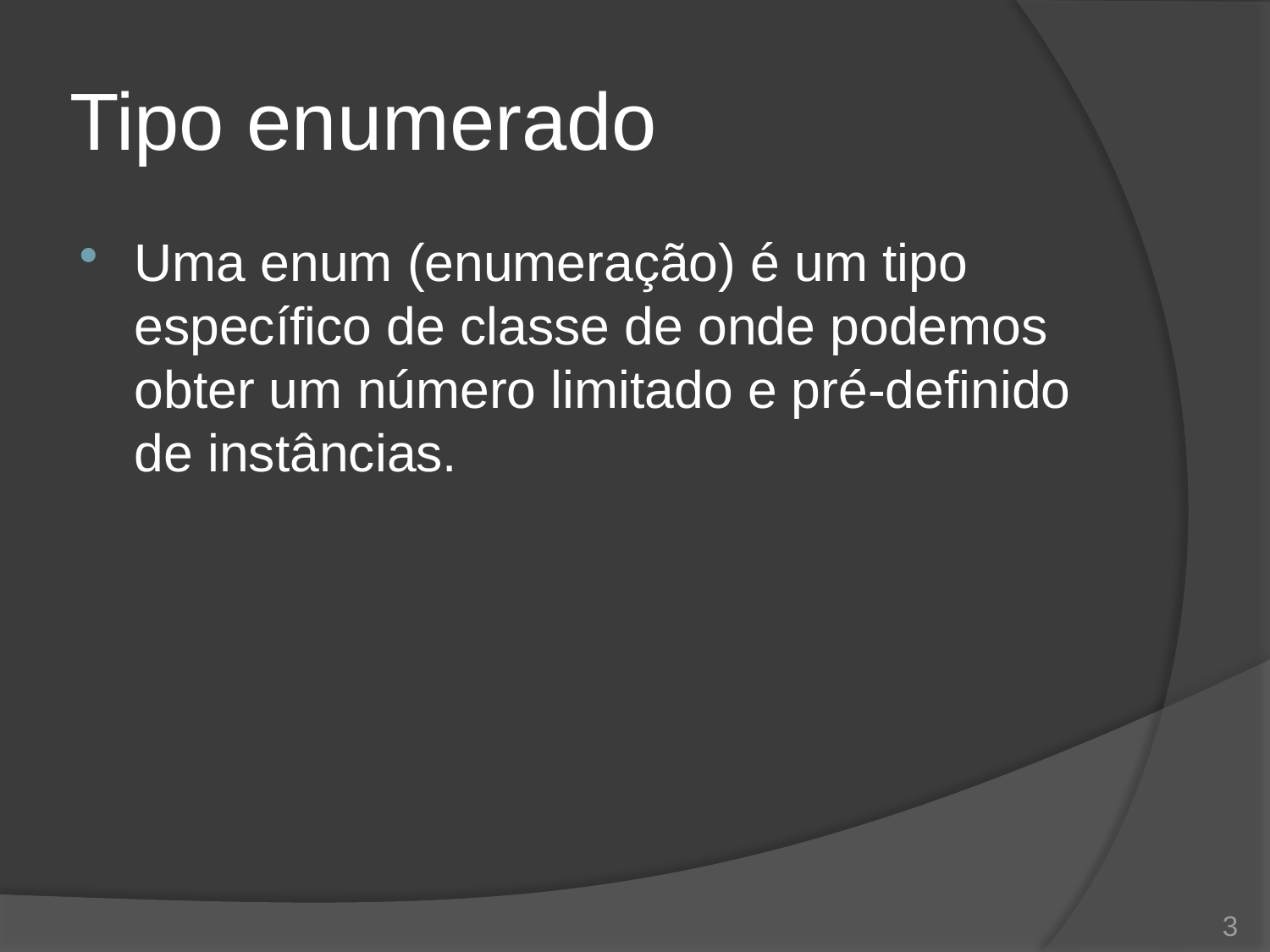

# Tipo enumerado
Uma enum (enumeração) é um tipo específico de classe de onde podemos obter um número limitado e pré-definido de instâncias.
3